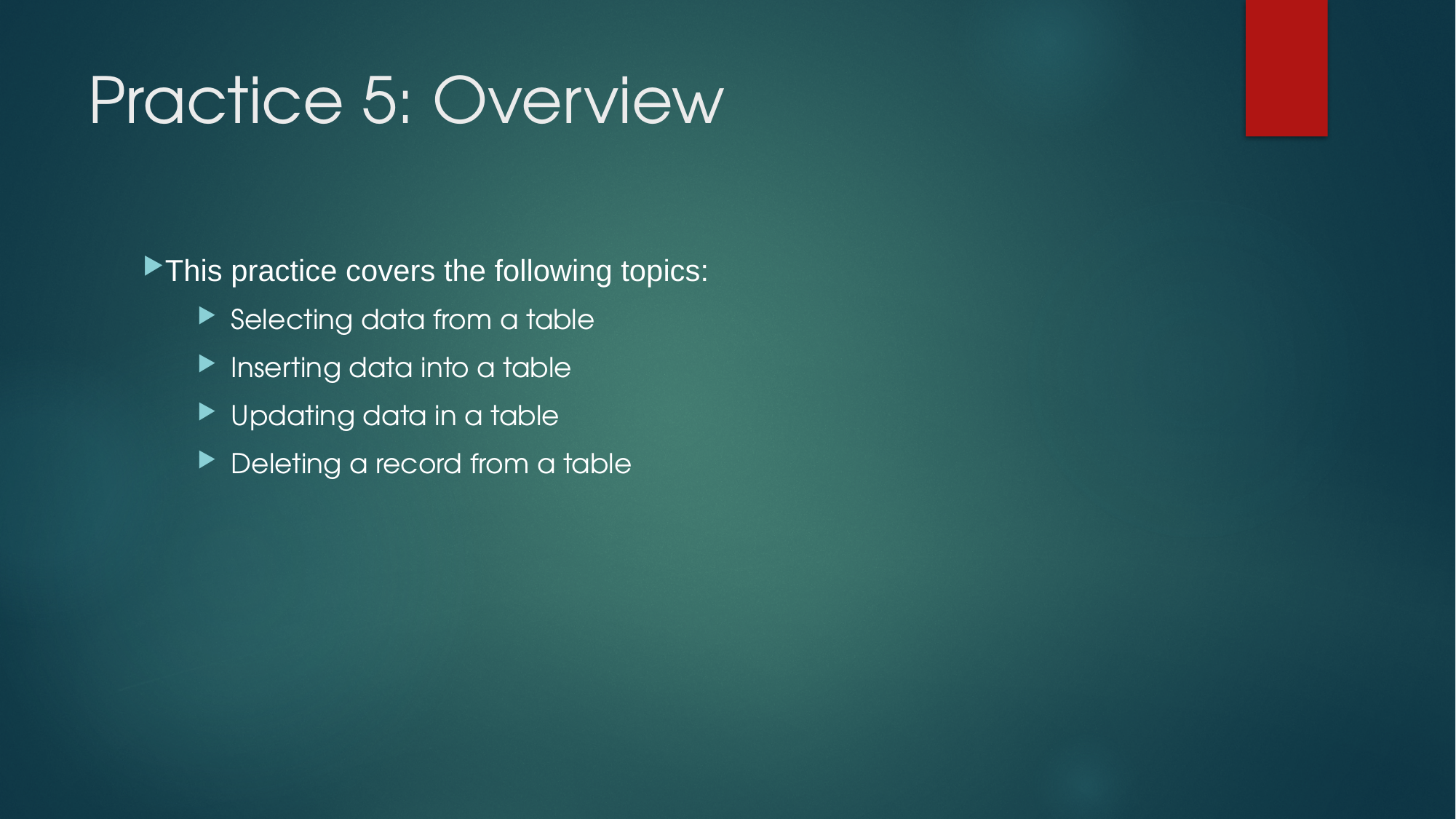

# Practice 5: Overview
This practice covers the following topics:
Selecting data from a table
Inserting data into a table
Updating data in a table
Deleting a record from a table